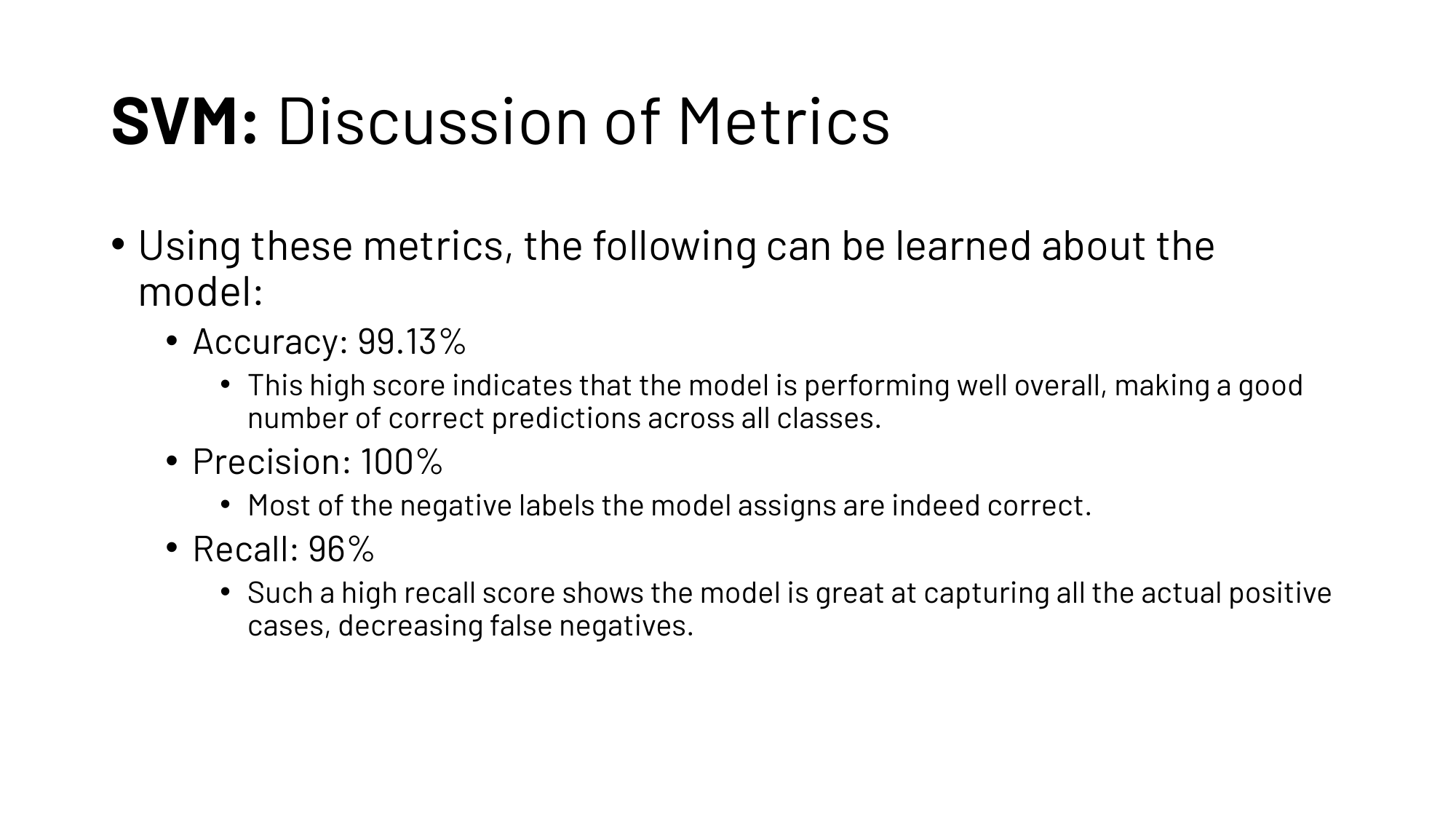

# SVM: Discussion of Metrics
Using these metrics, the following can be learned about the model:
Accuracy: 99.13%
This high score indicates that the model is performing well overall, making a good number of correct predictions across all classes.
Precision: 100%
Most of the negative labels the model assigns are indeed correct.
Recall: 96%
Such a high recall score shows the model is great at capturing all the actual positive cases, decreasing false negatives.